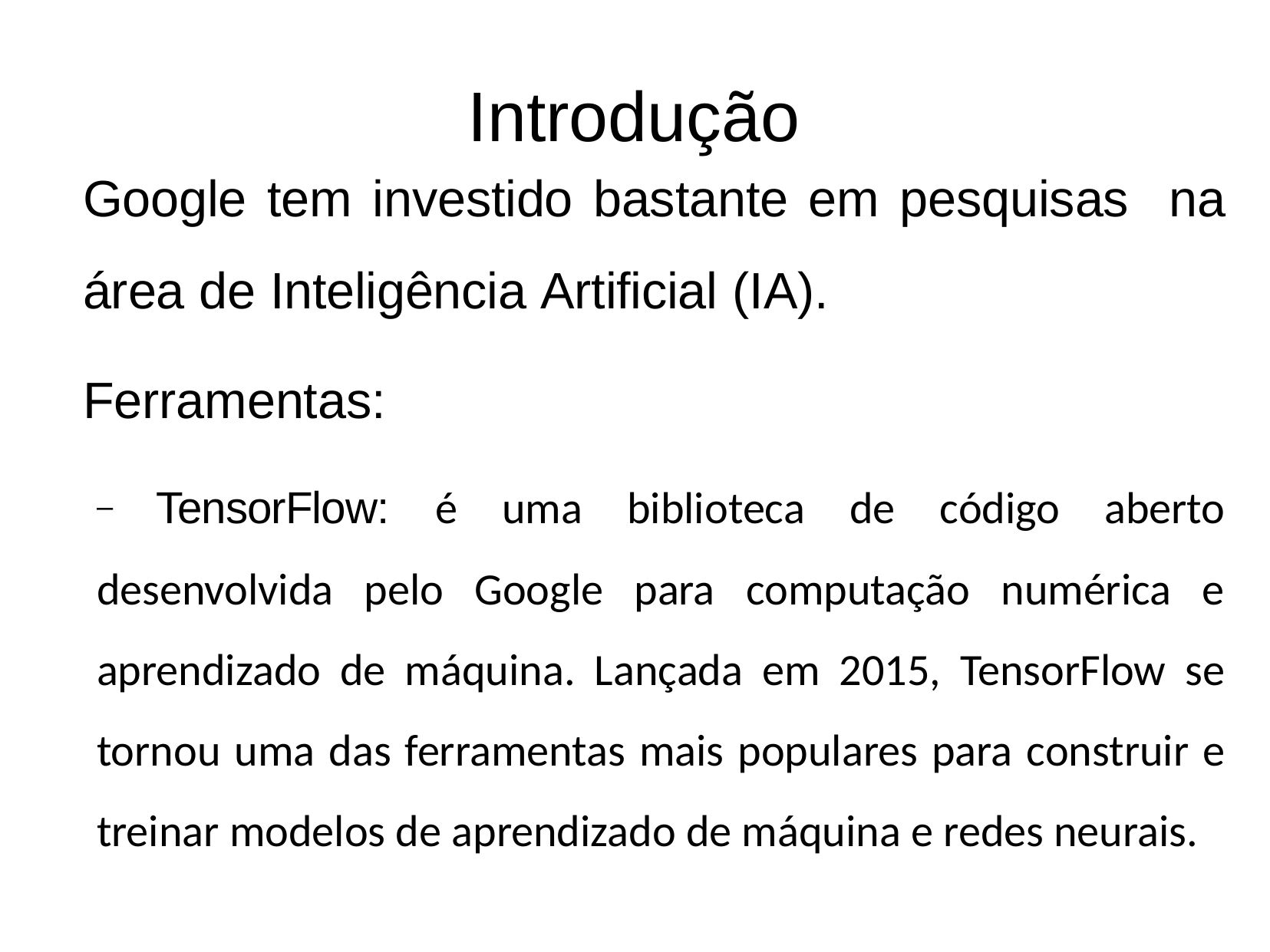

# Introdução
Google tem investido bastante em pesquisas  na área de Inteligência Artificial (IA).
Ferramentas:
–	TensorFlow: é uma biblioteca de código aberto desenvolvida pelo Google para computação numérica e aprendizado de máquina. Lançada em 2015, TensorFlow se tornou uma das ferramentas mais populares para construir e treinar modelos de aprendizado de máquina e redes neurais.